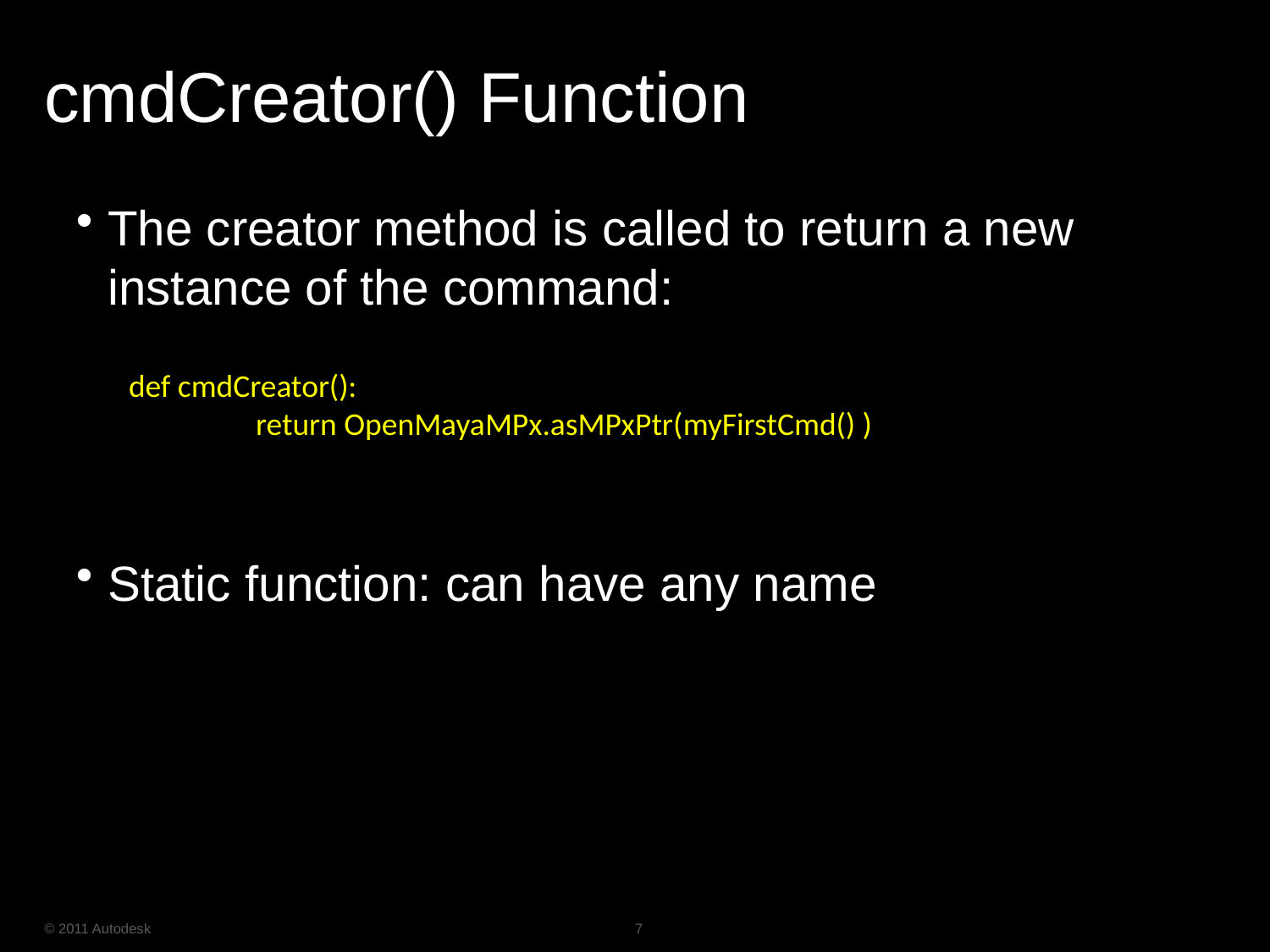

# cmdCreator() Function
The creator method is called to return a new instance of the command:

Static function: can have any name

def cmdCreator():
	return OpenMayaMPx.asMPxPtr(myFirstCmd() )